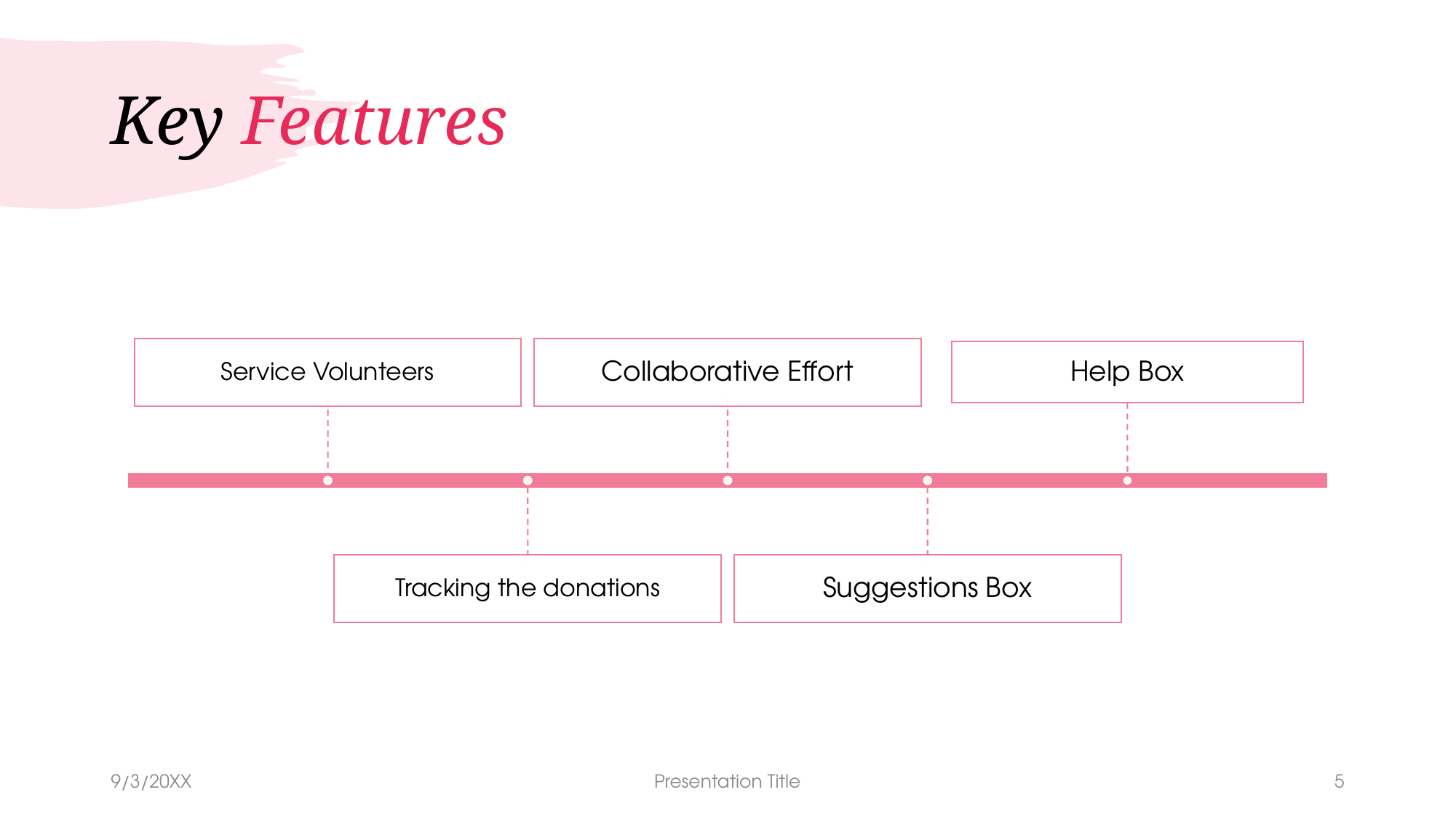

# Key Features
Service Volunteers

Tracking the donations

Collaborative Effort

Suggestions Box

Help Box

9/3/20XX
Presentation Title
5